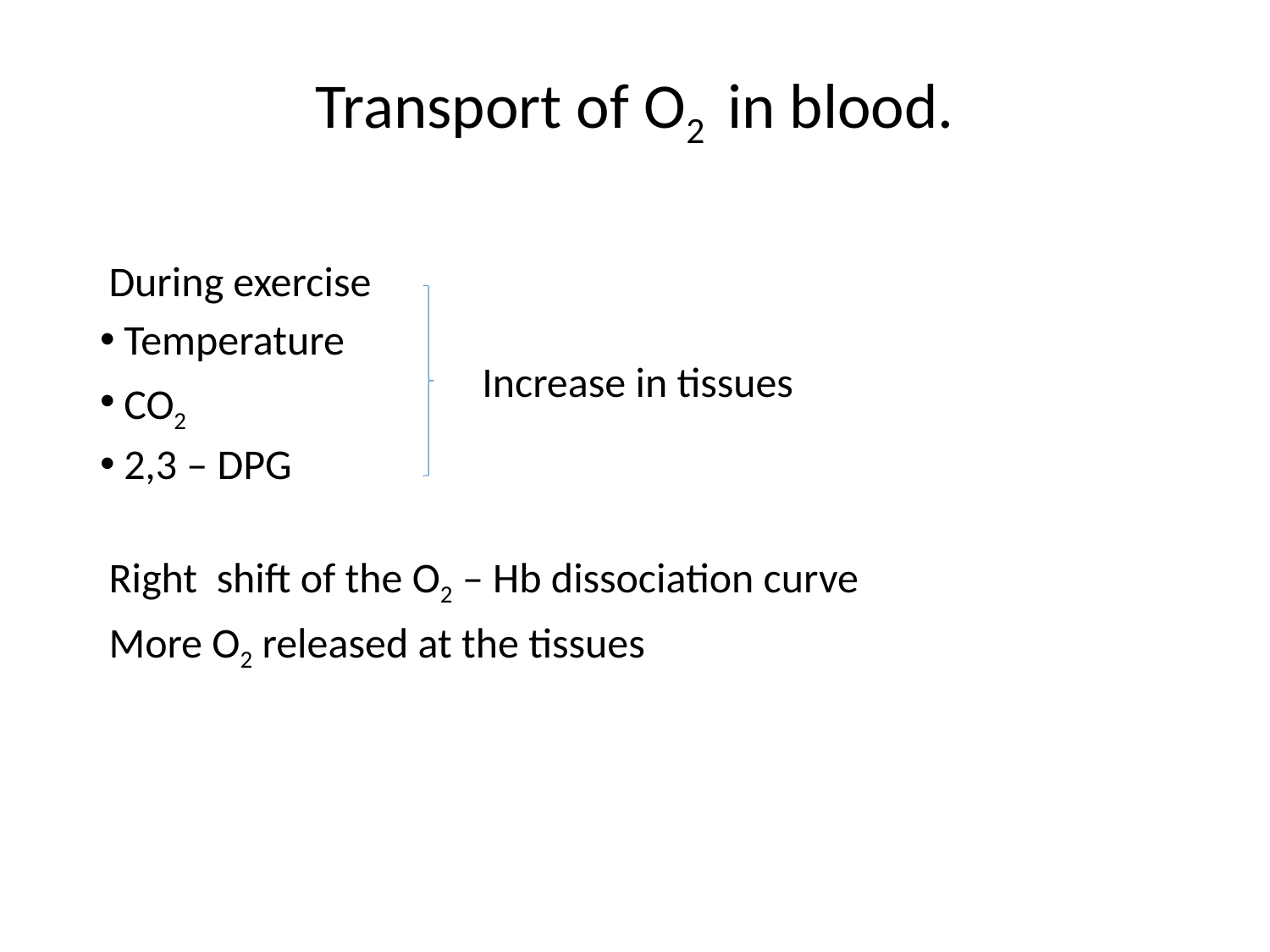

# Transport of O2  in blood.
During exercise
Temperature
CO2
2,3 – DPG

Right  shift of the O2 – Hb dissociation curve
More O2 released at the tissues

Increase in tissues